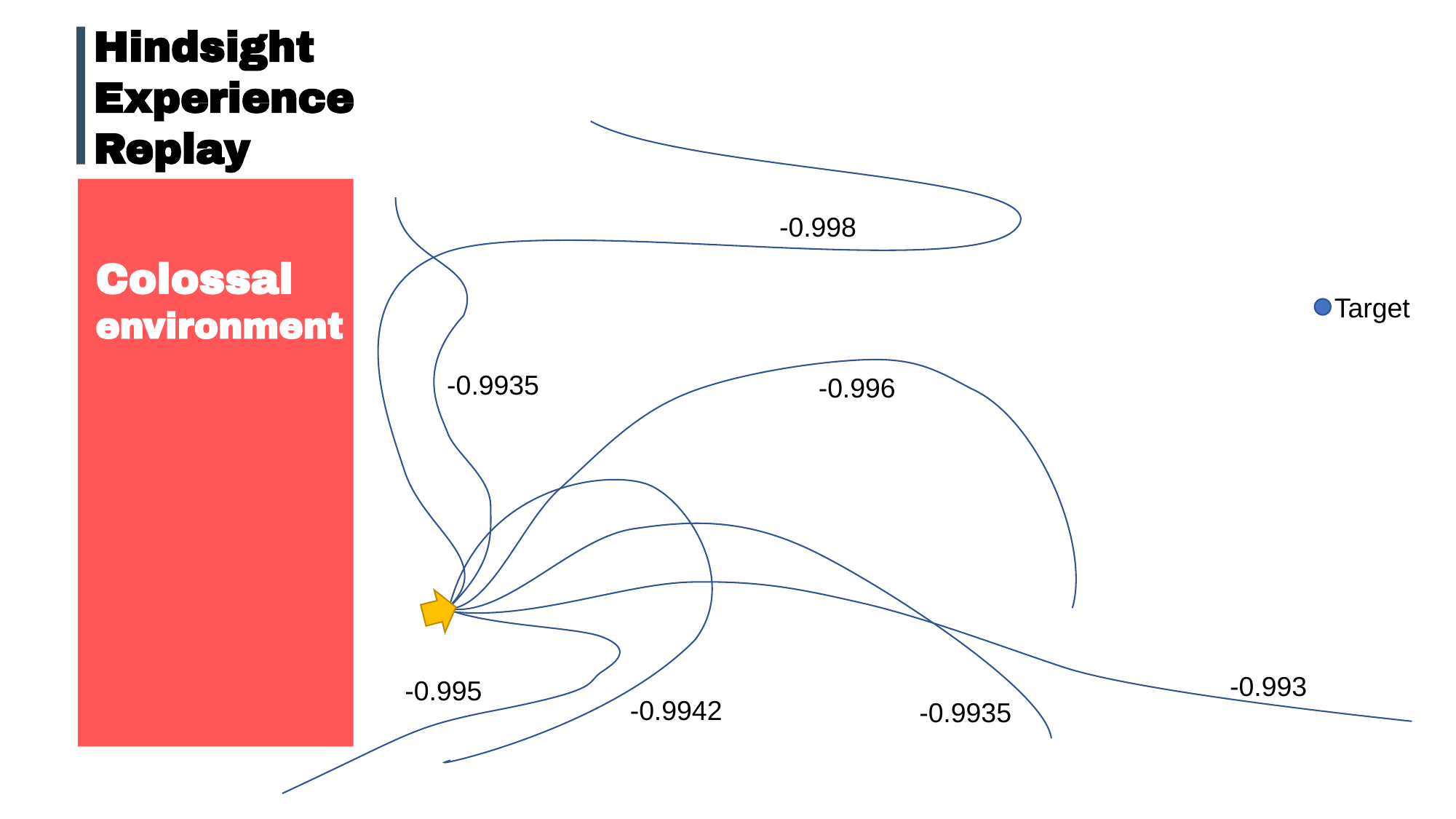

Hindsight
Experience
Replay

-0.998
Colossal
environment
Target

-0.9935
-0.996

-0.993
-0.995
-0.9942
-0.9935